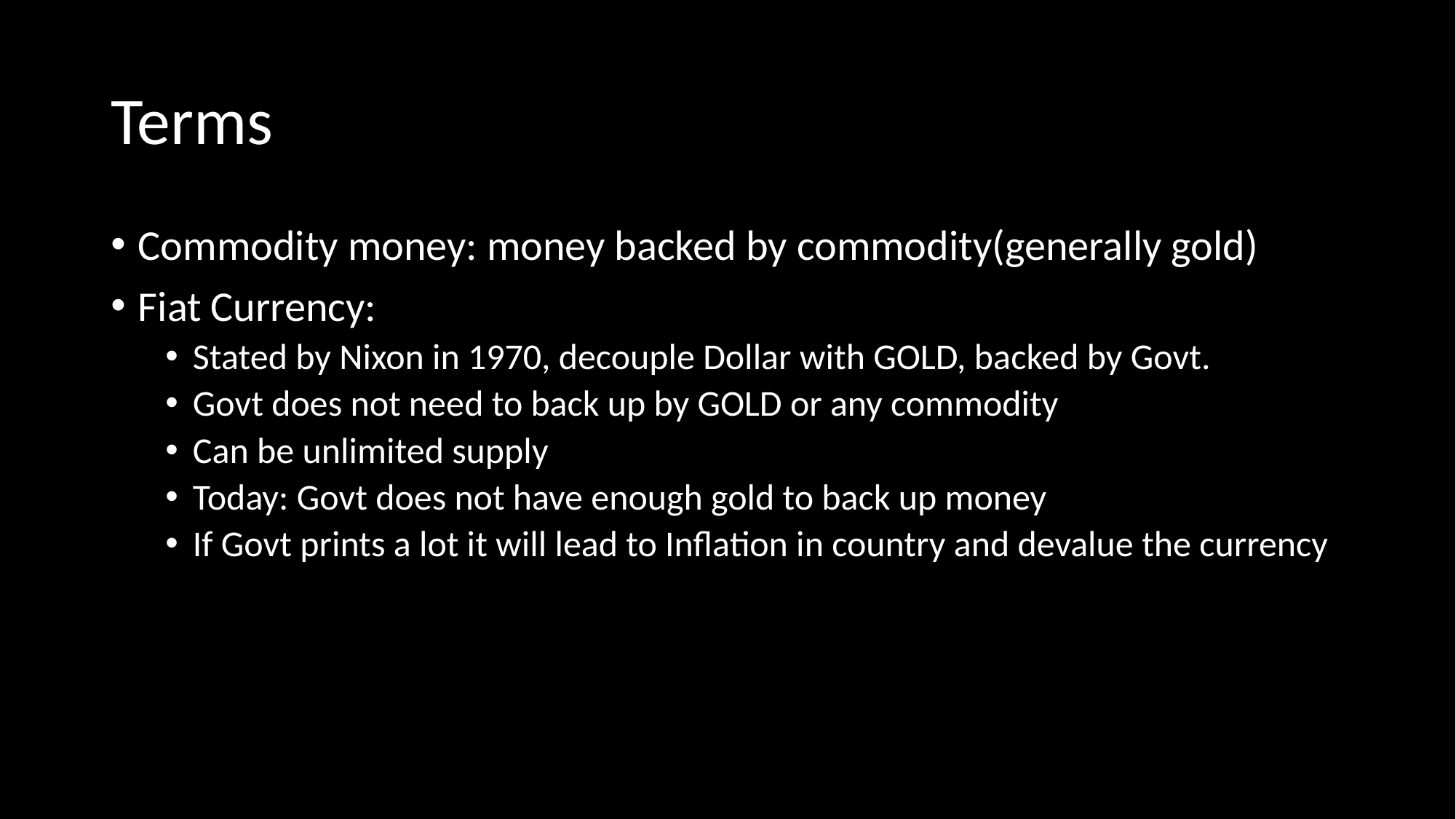

# Terms
Commodity money: money backed by commodity(generally gold)
Fiat Currency:
Stated by Nixon in 1970, decouple Dollar with GOLD, backed by Govt.
Govt does not need to back up by GOLD or any commodity
Can be unlimited supply
Today: Govt does not have enough gold to back up money
If Govt prints a lot it will lead to Inflation in country and devalue the currency